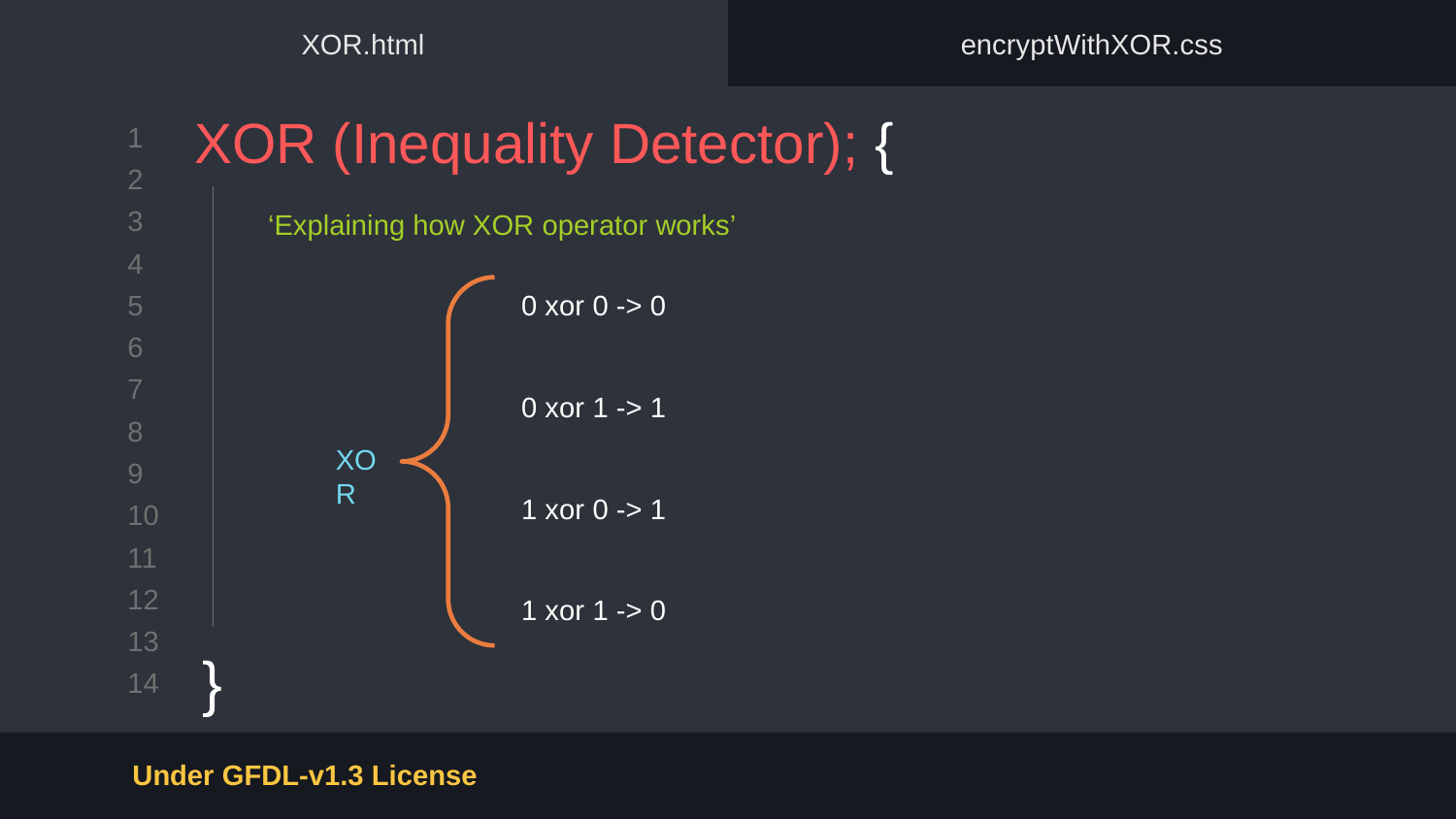

XOR.html
encryptWithXOR.css
# XOR (Inequality Detector); {
}
‘Explaining how XOR operator works’
0 xor 0 -> 0

0 xor 1 -> 1

1 xor 0 -> 1

1 xor 1 -> 0

XOR